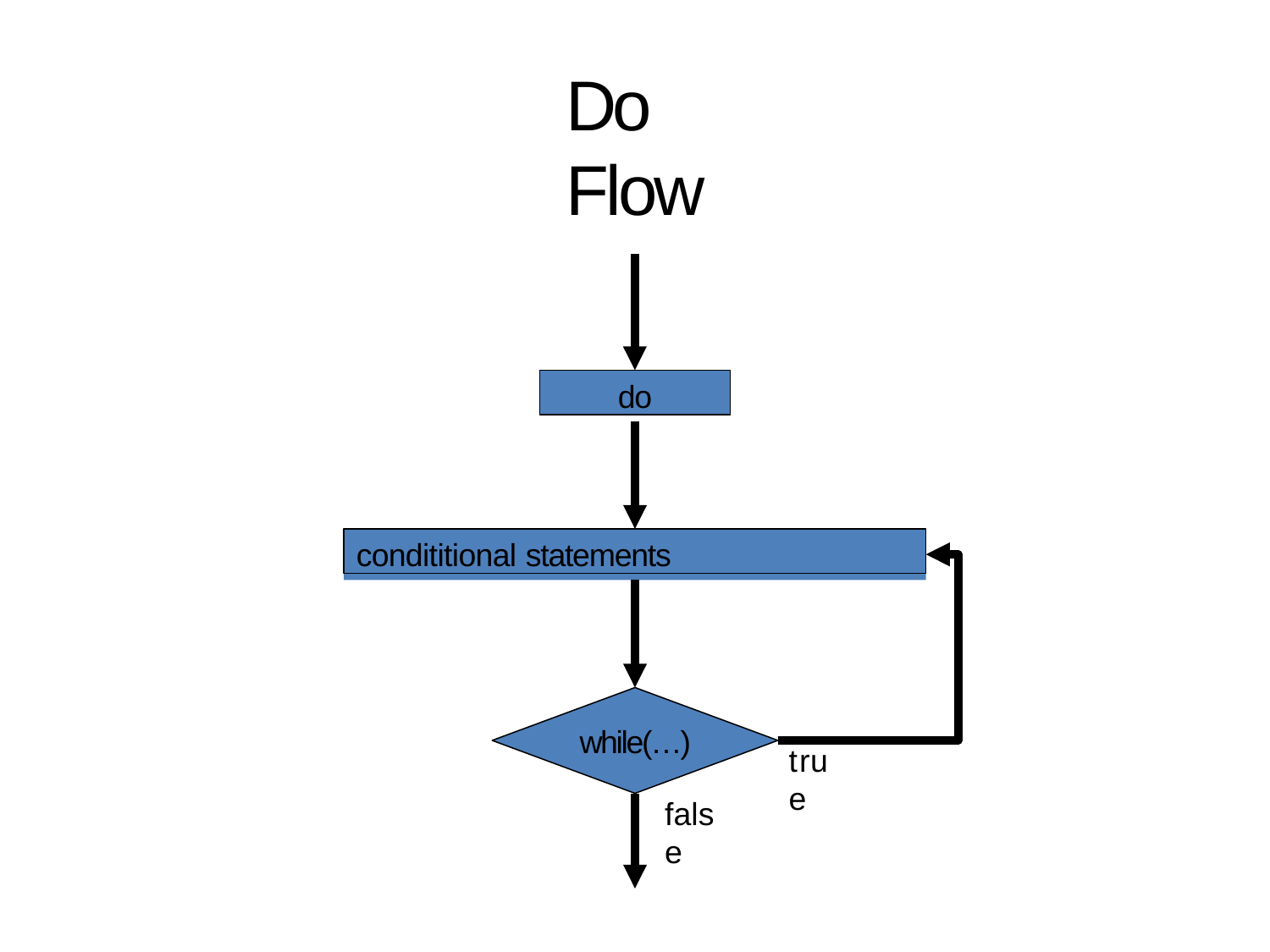

# Do Flow

do

condititional statements

while(…)
true
false